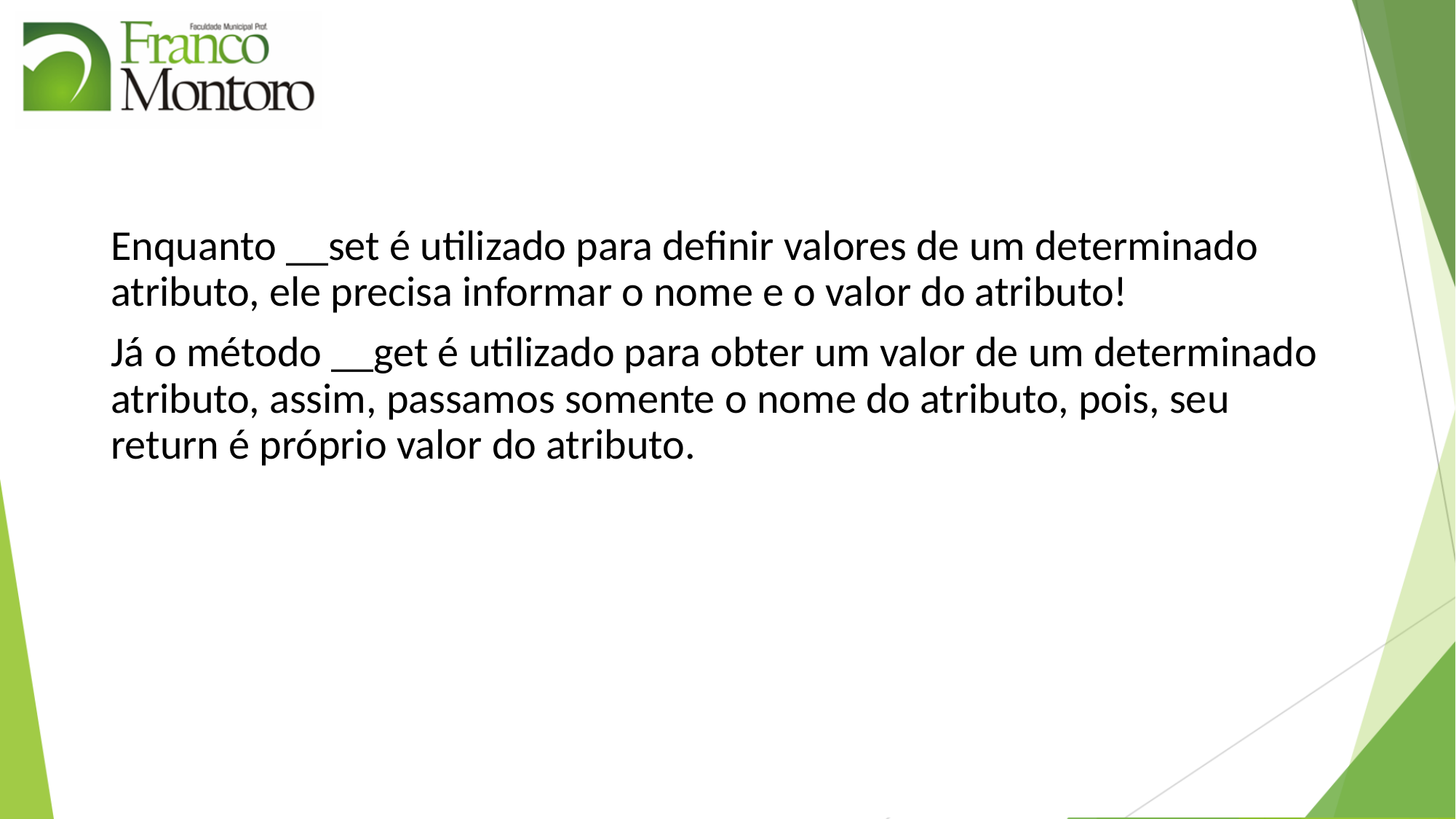

Enquanto __set é utilizado para definir valores de um determinado atributo, ele precisa informar o nome e o valor do atributo!
Já o método __get é utilizado para obter um valor de um determinado atributo, assim, passamos somente o nome do atributo, pois, seu return é próprio valor do atributo.